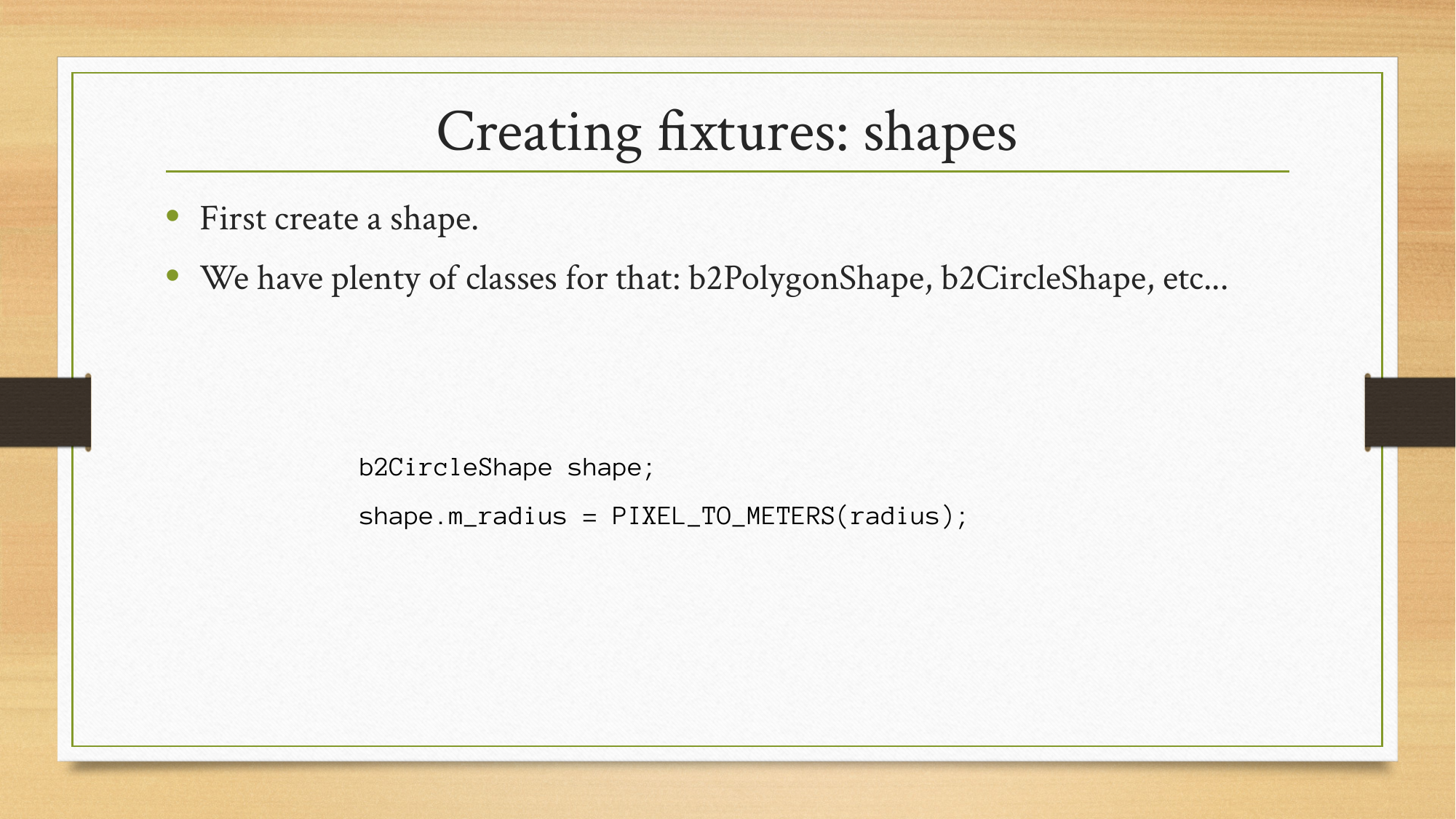

# Creating fixtures: shapes
First create a shape.
We have plenty of classes for that: b2PolygonShape, b2CircleShape, etc...

b2CircleShape shape;
shape.m_radius = PIXEL_TO_METERS(radius);